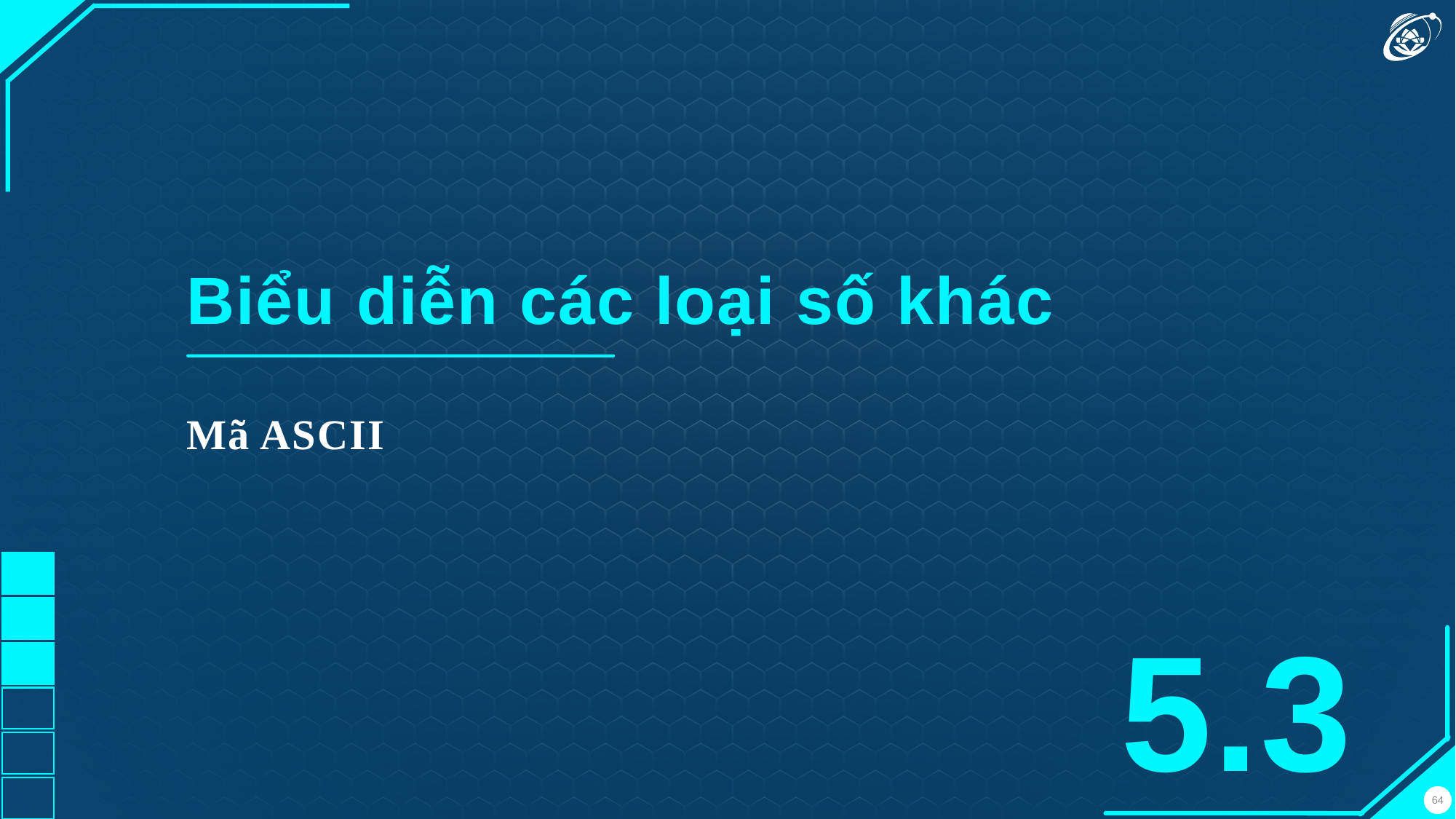

# Biểu diễn các loại số khác
Mã ASCII
5.3
64